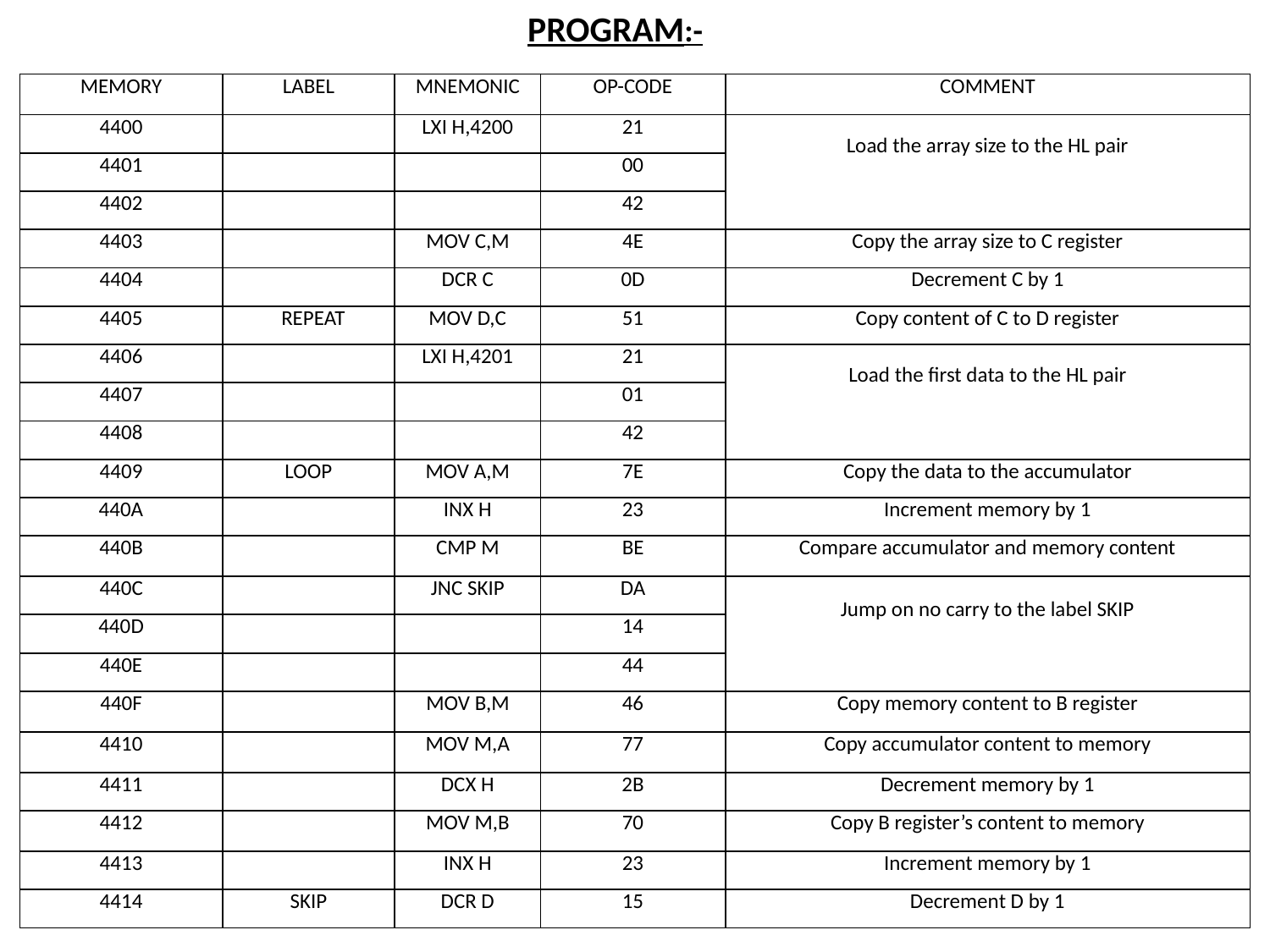

PROGRAM:-
| MEMORY | LABEL | MNEMONIC | OP-CODE | COMMENT |
| --- | --- | --- | --- | --- |
| 4400 |  | LXI H,4200 | 21 | Load the array size to the HL pair |
| 4401 |  |  | 00 |  |
| 4402 |  |  | 42 |  |
| 4403 |  | MOV C,M | 4E | Copy the array size to C register |
| 4404 |  | DCR C | 0D | Decrement C by 1 |
| 4405 | REPEAT | MOV D,C | 51 | Copy content of C to D register |
| 4406 |  | LXI H,4201 | 21 | Load the first data to the HL pair |
| 4407 |  |  | 01 |  |
| 4408 |  |  | 42 |  |
| 4409 | LOOP | MOV A,M | 7E | Copy the data to the accumulator |
| 440A |  | INX H | 23 | Increment memory by 1 |
| 440B |  | CMP M | BE | Compare accumulator and memory content |
| 440C |  | JNC SKIP | DA | Jump on no carry to the label SKIP |
| 440D |  |  | 14 |  |
| 440E |  |  | 44 |  |
| 440F |  | MOV B,M | 46 | Copy memory content to B register |
| 4410 |  | MOV M,A | 77 | Copy accumulator content to memory |
| 4411 |  | DCX H | 2B | Decrement memory by 1 |
| 4412 |  | MOV M,B | 70 | Copy B register’s content to memory |
| 4413 |  | INX H | 23 | Increment memory by 1 |
| 4414 | SKIP | DCR D | 15 | Decrement D by 1 |